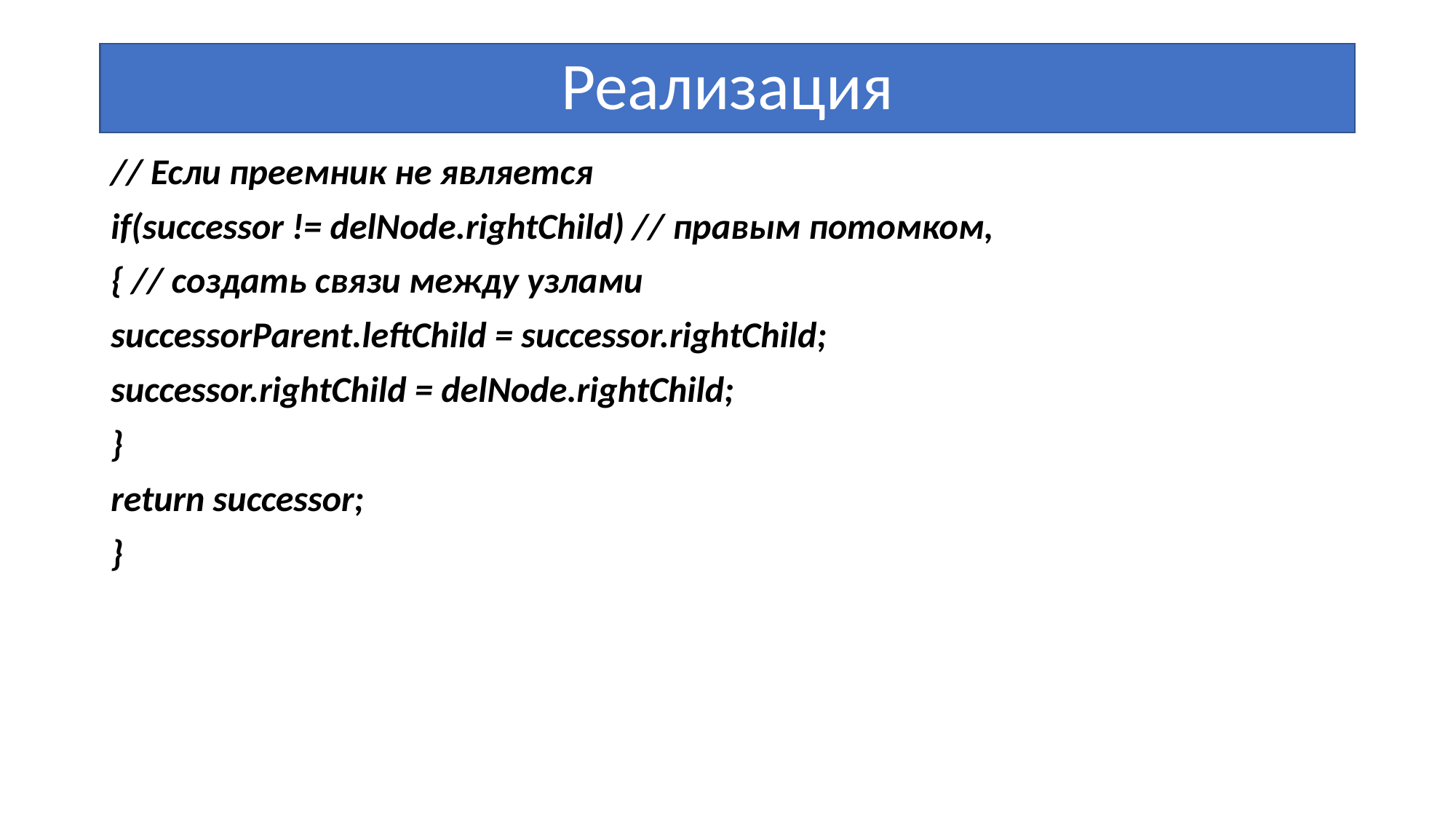

# Реализация
// Если преемник не является
if(successor != delNode.rightChild) // правым потомком,
{ // создать связи между узлами
successorParent.leftChild = successor.rightChild;
successor.rightChild = delNode.rightChild;
}
return successor;
}